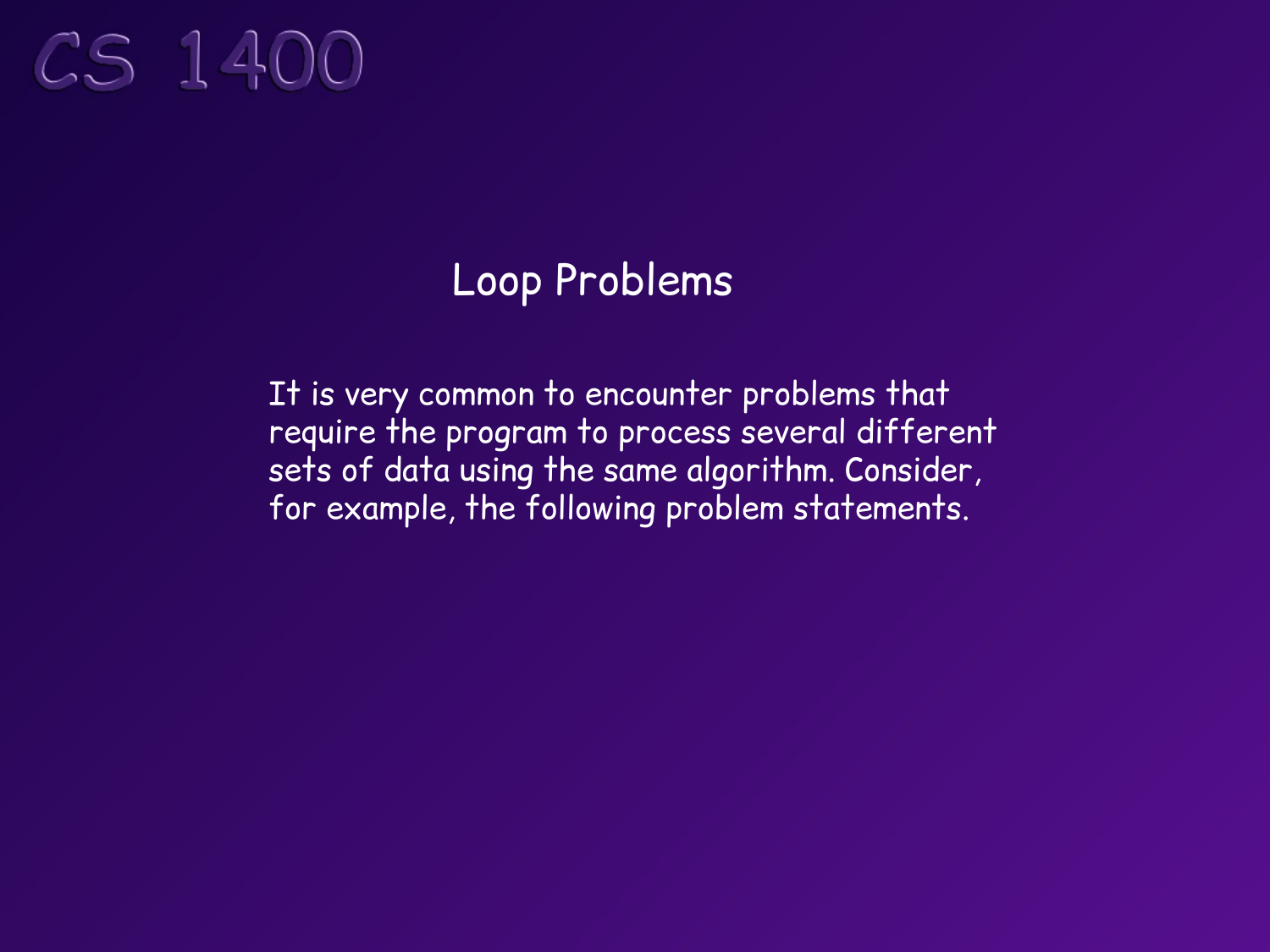

Loop Problems
It is very common to encounter problems that
require the program to process several different
sets of data using the same algorithm. Consider,
for example, the following problem statements.